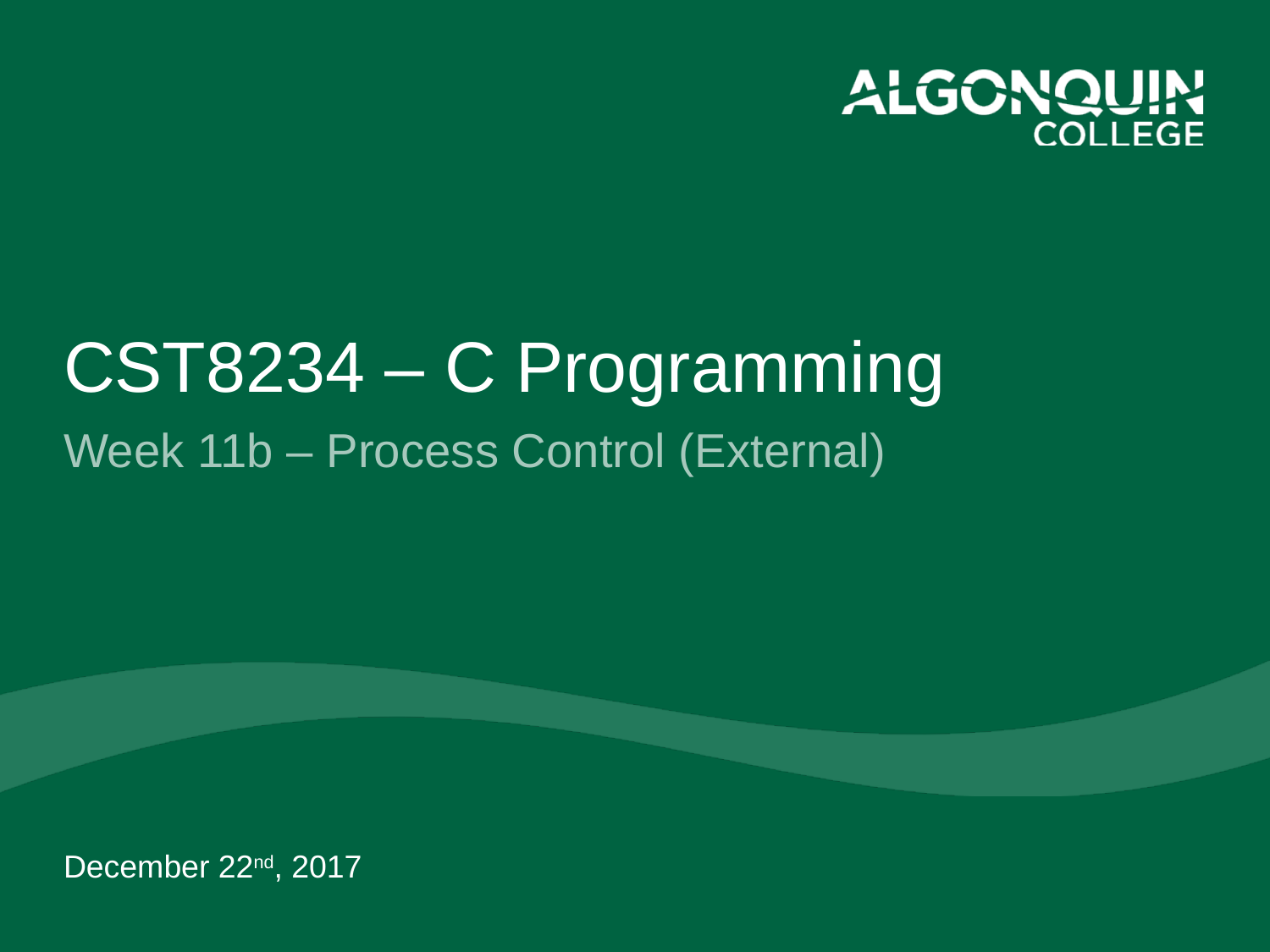

# CST8234 – C Programming
Week 11b – Process Control (External)
December 22nd, 2017